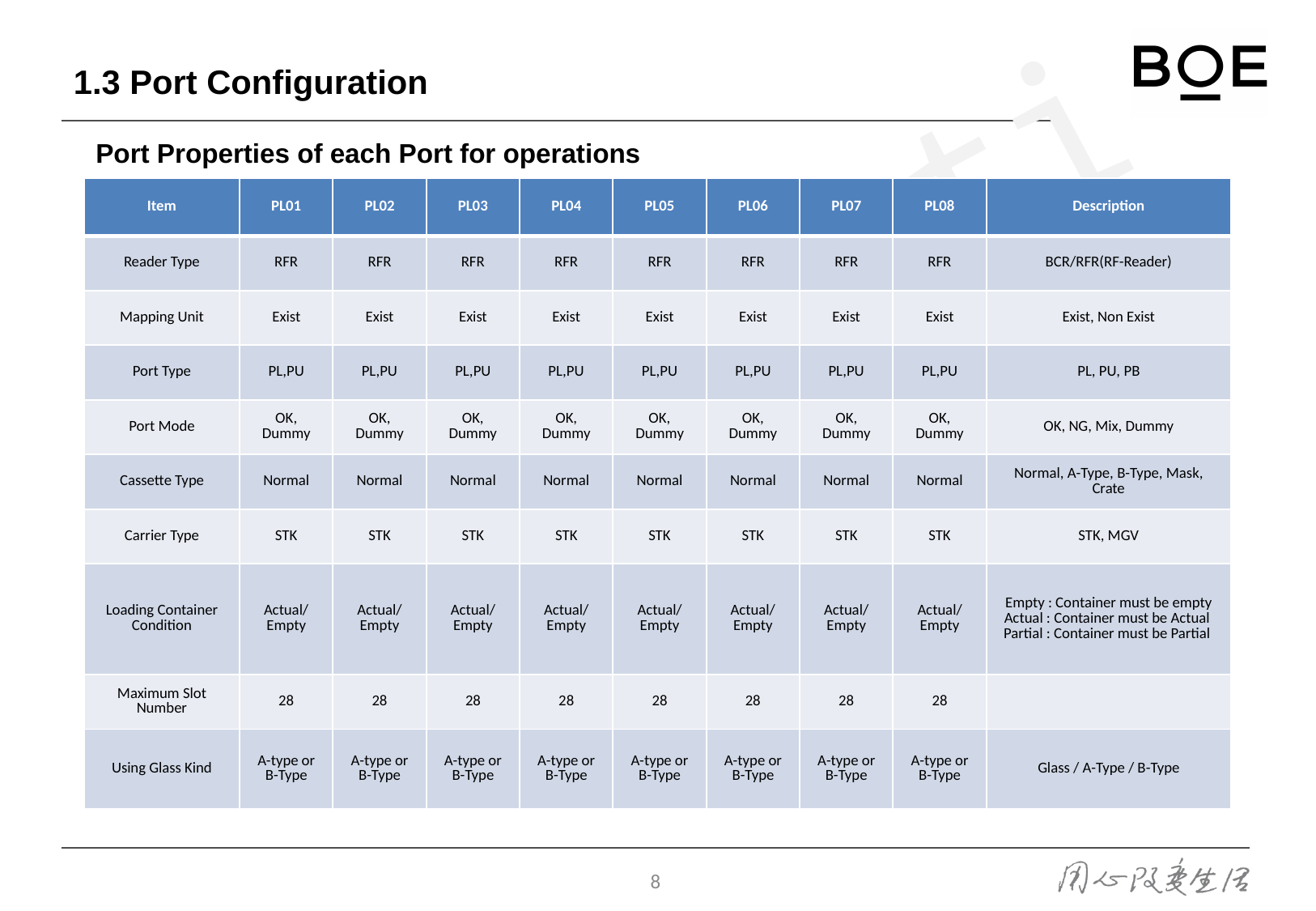

# 1.3 Port Configuration
Port Properties of each Port for operations
| Item | PL01 | PL02 | PL03 | PL04 | PL05 | PL06 | PL07 | PL08 | Description |
| --- | --- | --- | --- | --- | --- | --- | --- | --- | --- |
| Reader Type | RFR | RFR | RFR | RFR | RFR | RFR | RFR | RFR | BCR/RFR(RF-Reader) |
| Mapping Unit | Exist | Exist | Exist | Exist | Exist | Exist | Exist | Exist | Exist, Non Exist |
| Port Type | PL,PU | PL,PU | PL,PU | PL,PU | PL,PU | PL,PU | PL,PU | PL,PU | PL, PU, PB |
| Port Mode | OK, Dummy | OK, Dummy | OK, Dummy | OK, Dummy | OK, Dummy | OK, Dummy | OK, Dummy | OK, Dummy | OK, NG, Mix, Dummy |
| Cassette Type | Normal | Normal | Normal | Normal | Normal | Normal | Normal | Normal | Normal, A-Type, B-Type, Mask, Crate |
| Carrier Type | STK | STK | STK | STK | STK | STK | STK | STK | STK, MGV |
| Loading Container Condition | Actual/Empty | Actual/Empty | Actual/Empty | Actual/Empty | Actual/Empty | Actual/Empty | Actual/Empty | Actual/Empty | Empty : Container must be empty Actual : Container must be Actual Partial : Container must be Partial |
| Maximum Slot Number | 28 | 28 | 28 | 28 | 28 | 28 | 28 | 28 |  |
| Using Glass Kind | A-type or B-Type | A-type or B-Type | A-type or B-Type | A-type or B-Type | A-type or B-Type | A-type or B-Type | A-type or B-Type | A-type or B-Type | Glass / A-Type / B-Type |